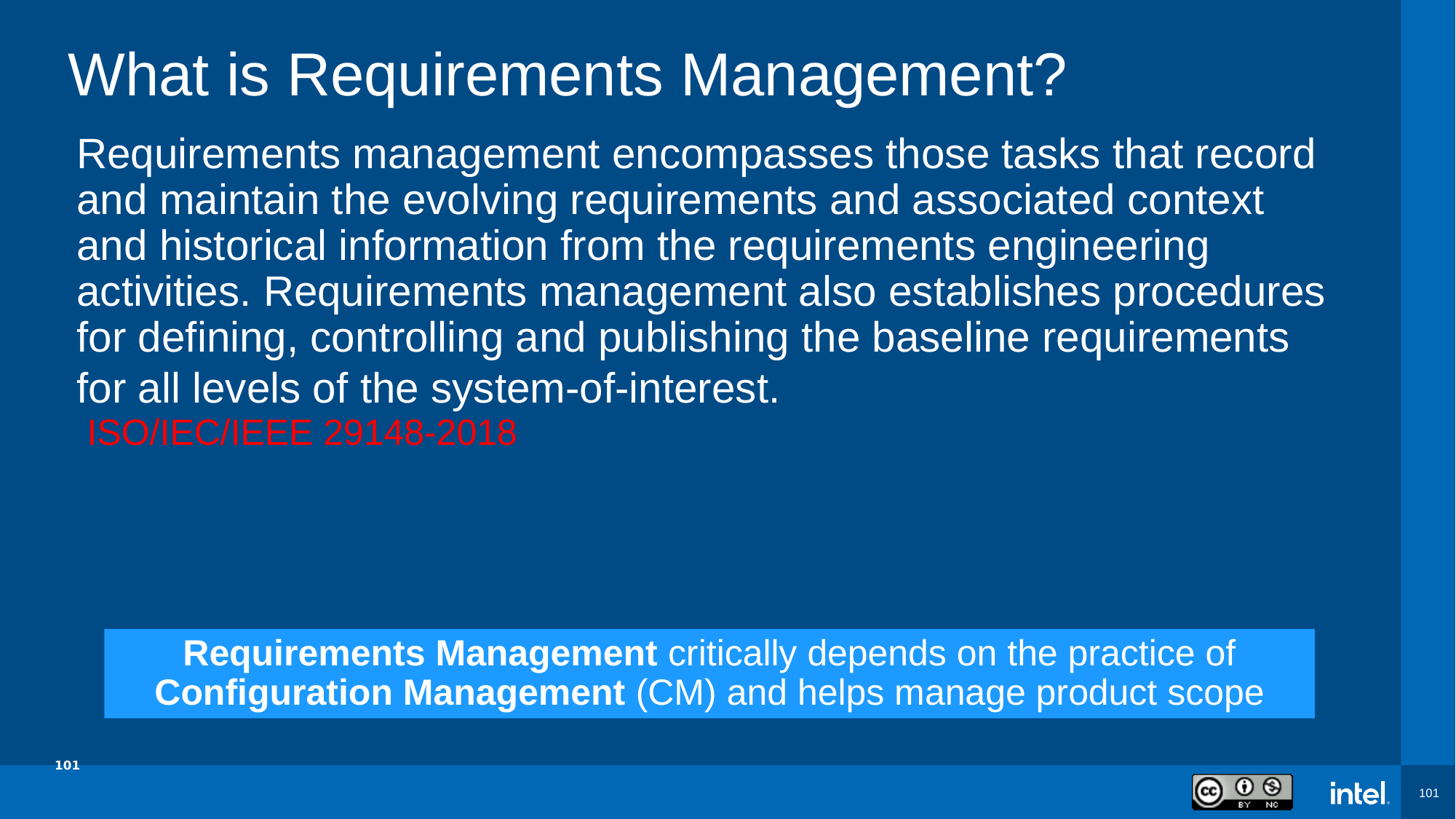

# What is Requirements Management?
Requirements management encompasses those tasks that record and maintain the evolving requirements and associated context and historical information from the requirements engineering activities. Requirements management also establishes procedures for defining, controlling and publishing the baseline requirements for all levels of the system-of-interest.
 ISO/IEC/IEEE 29148-2018

Requirements Management critically depends on the practice of Configuration Management (CM) and helps manage product scope
101